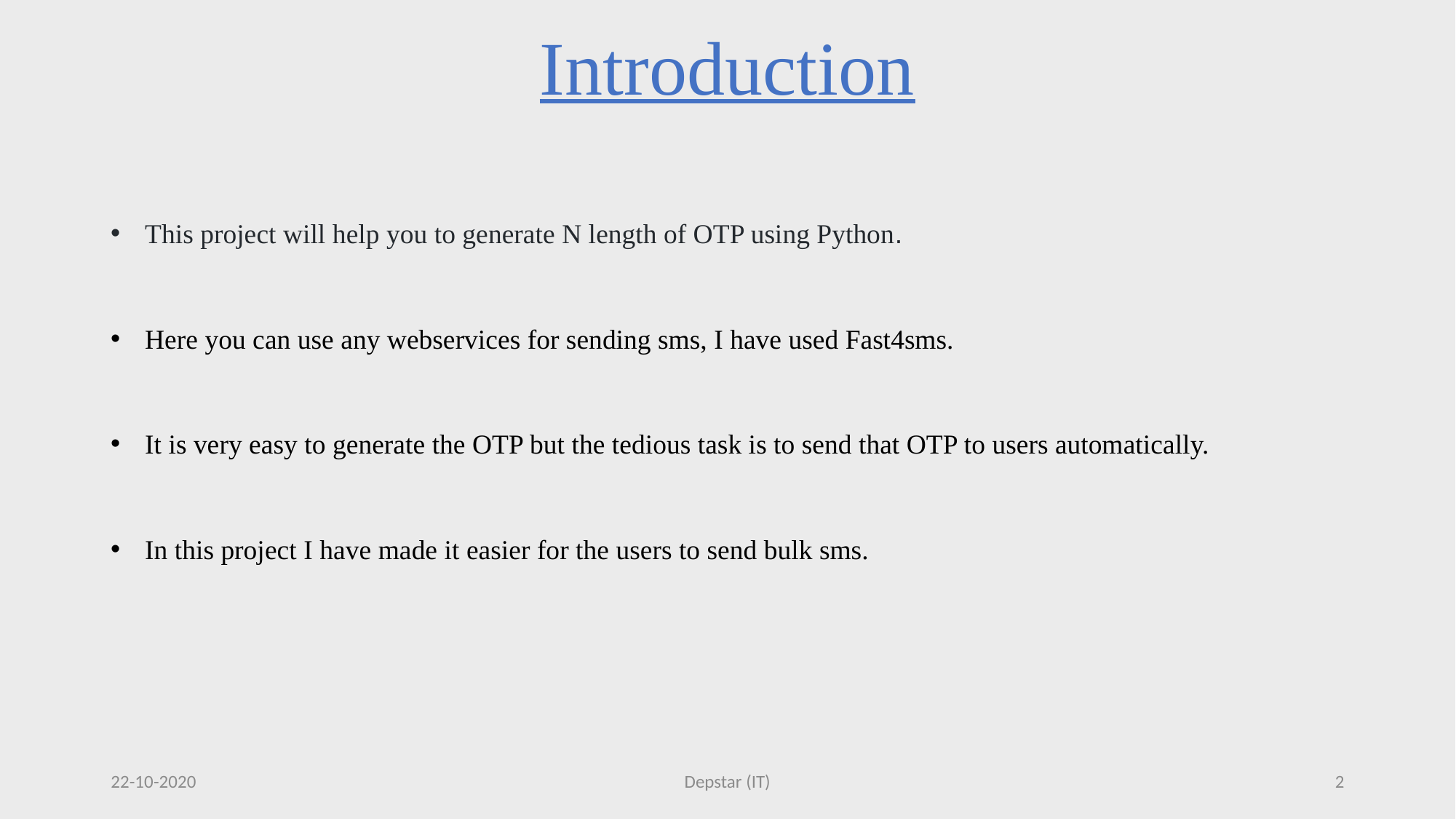

Introduction
This project will help you to generate N length of OTP using Python.
Here you can use any webservices for sending sms, I have used Fast4sms.
It is very easy to generate the OTP but the tedious task is to send that OTP to users automatically.
In this project I have made it easier for the users to send bulk sms.
22-10-2020
Depstar (IT)
2